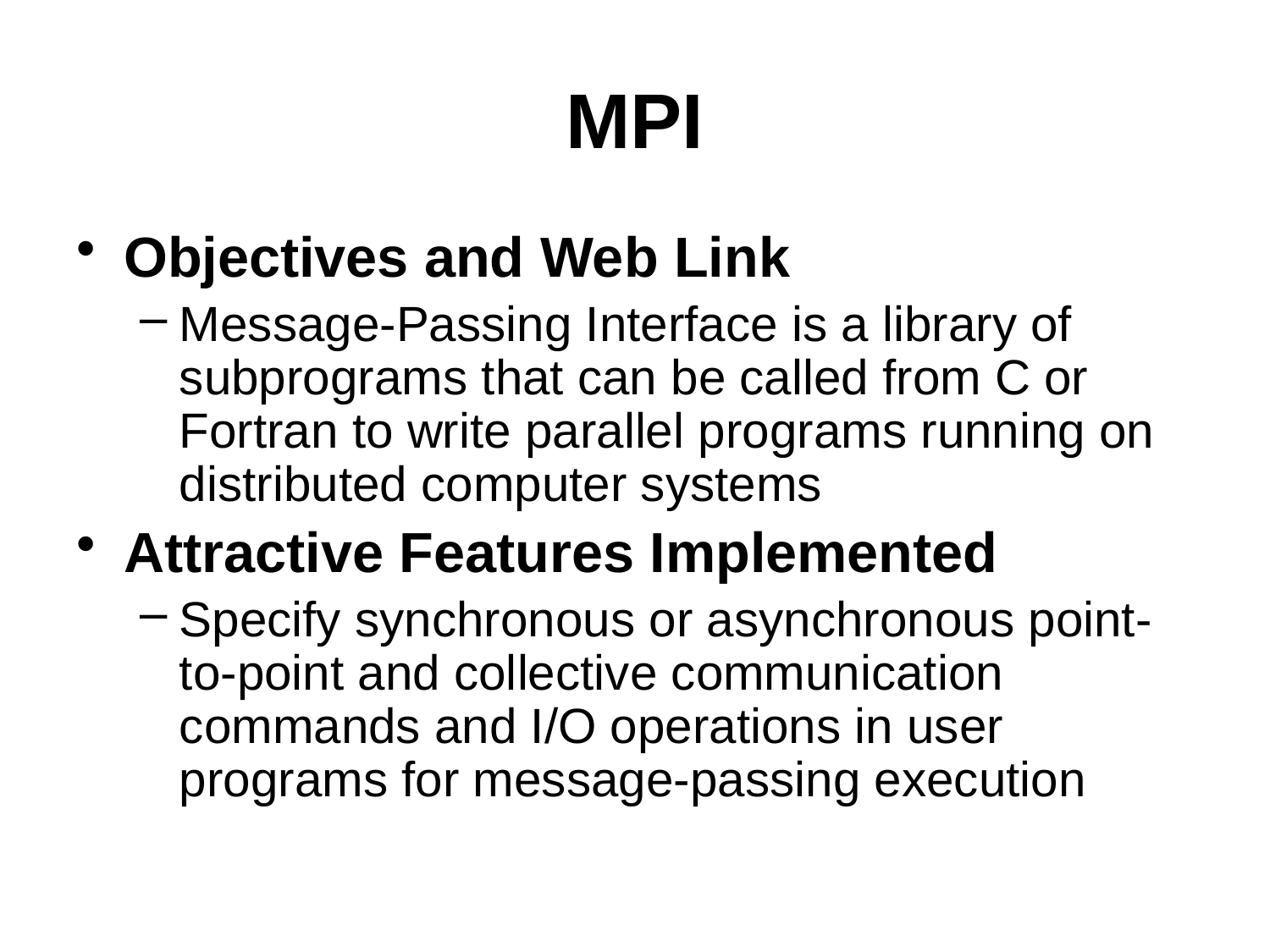

# MPI
Objectives and Web Link
Message-Passing Interface is a library of subprograms that can be called from C or Fortran to write parallel programs running on distributed computer systems
Attractive Features Implemented
Specify synchronous or asynchronous point-to-point and collective communication commands and I/O operations in user programs for message-passing execution